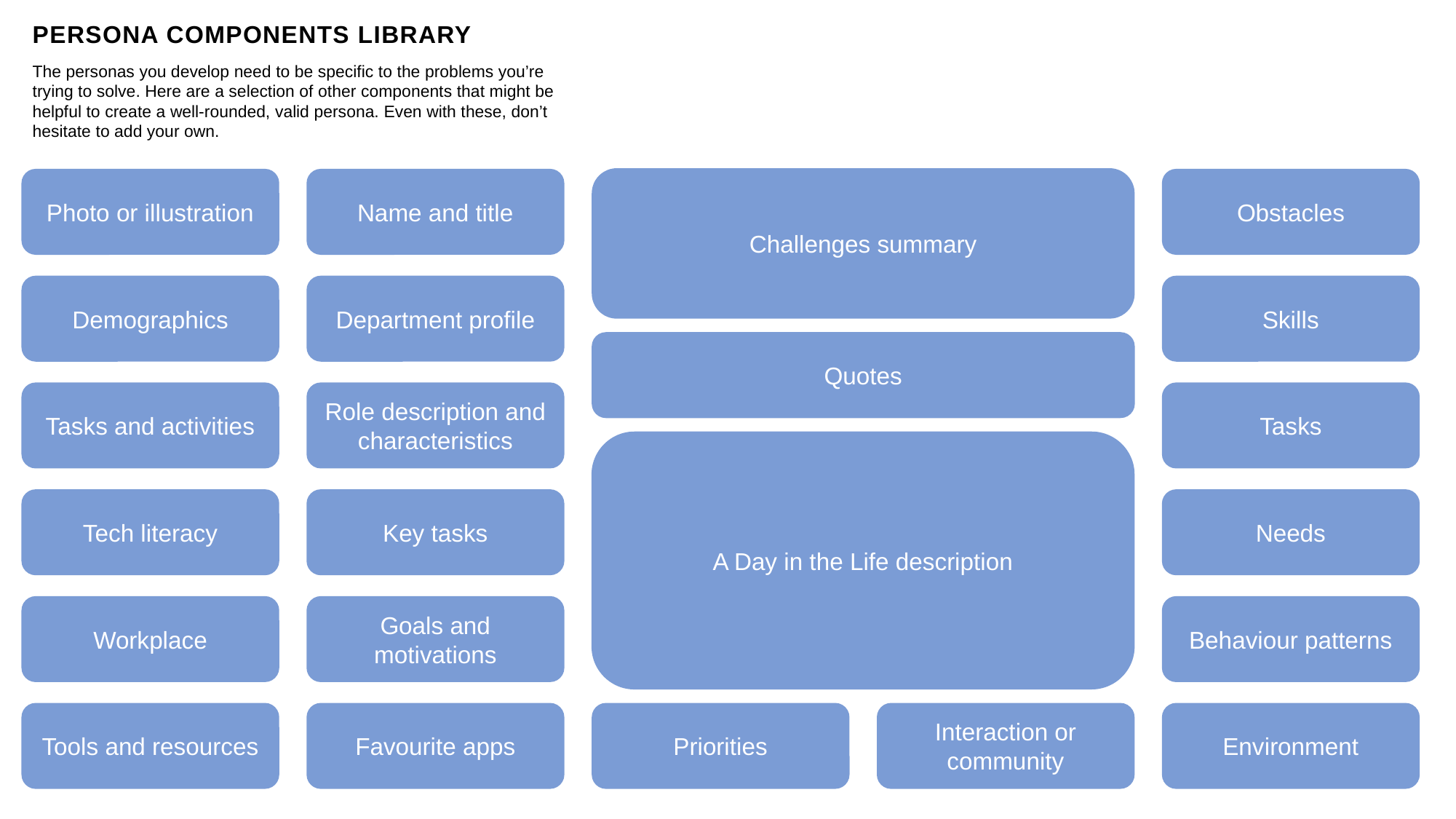

# PERSONA COMPONENTS LIBRARY
The personas you develop need to be specific to the problems you’re trying to solve. Here are a selection of other components that might be helpful to create a well-rounded, valid persona. Even with these, don’t hesitate to add your own.
Challenges summary
Photo or illustration
Name and title
Obstacles
Demographics
Department profile
Skills
Quotes
Tasks and activities
Role description and characteristics
Tasks
A Day in the Life description
Tech literacy
Key tasks
Needs
Workplace
Goals and motivations
Behaviour patterns
Tools and resources
Favourite apps
Priorities
Interaction or community
Environment